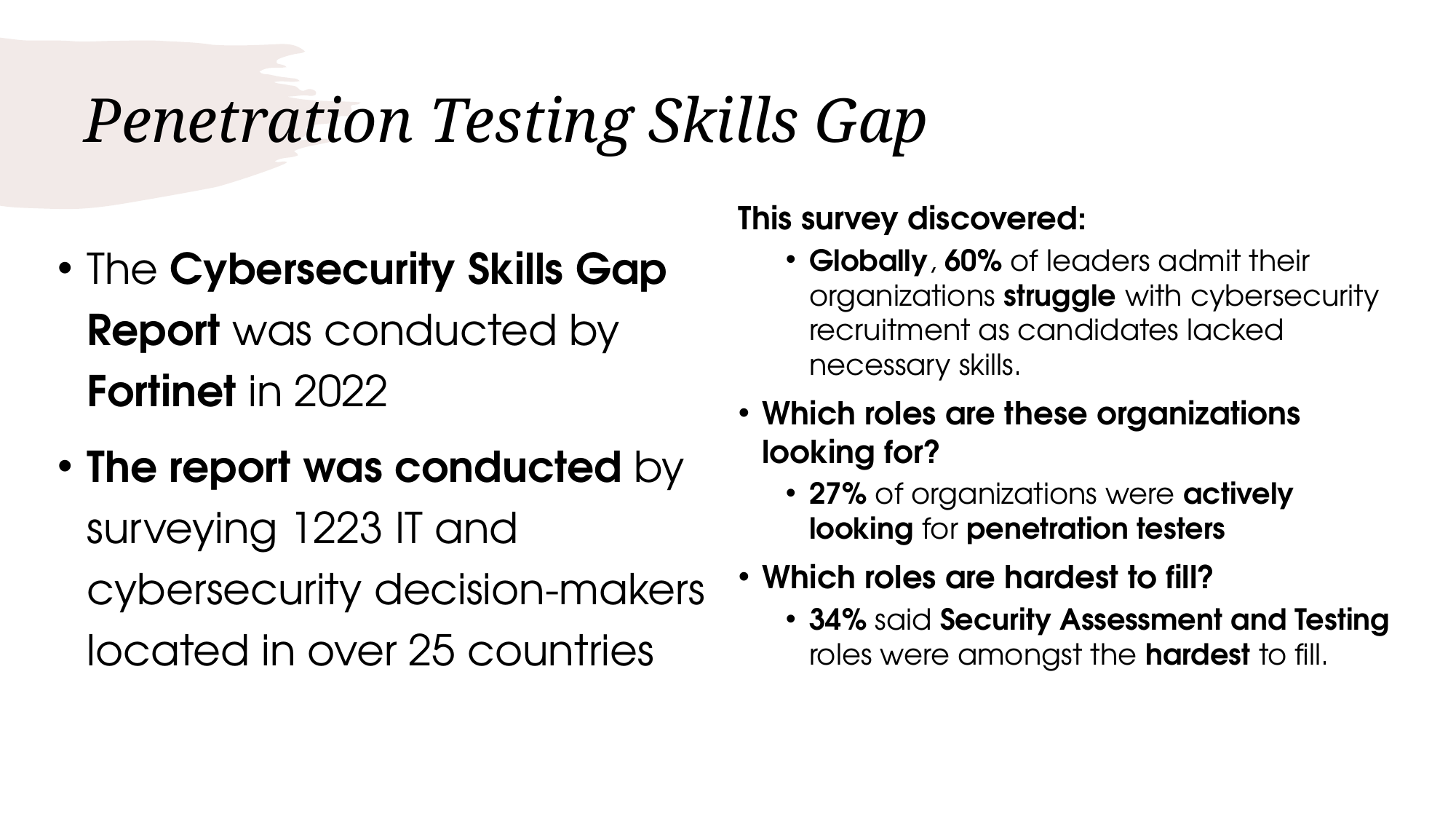

# Penetration Testing Skills Gap
This survey discovered:
Globally, 60% of leaders admit their organizations struggle with cybersecurity recruitment as candidates lacked necessary skills.
Which roles are these organizations looking for?
27% of organizations were actively looking for penetration testers
Which roles are hardest to fill?
34% said Security Assessment and Testing roles were amongst the hardest to fill.
The Cybersecurity Skills Gap Report was conducted by Fortinet in 2022
The report was conducted by surveying 1223 IT and cybersecurity decision-makers located in over 25 countries